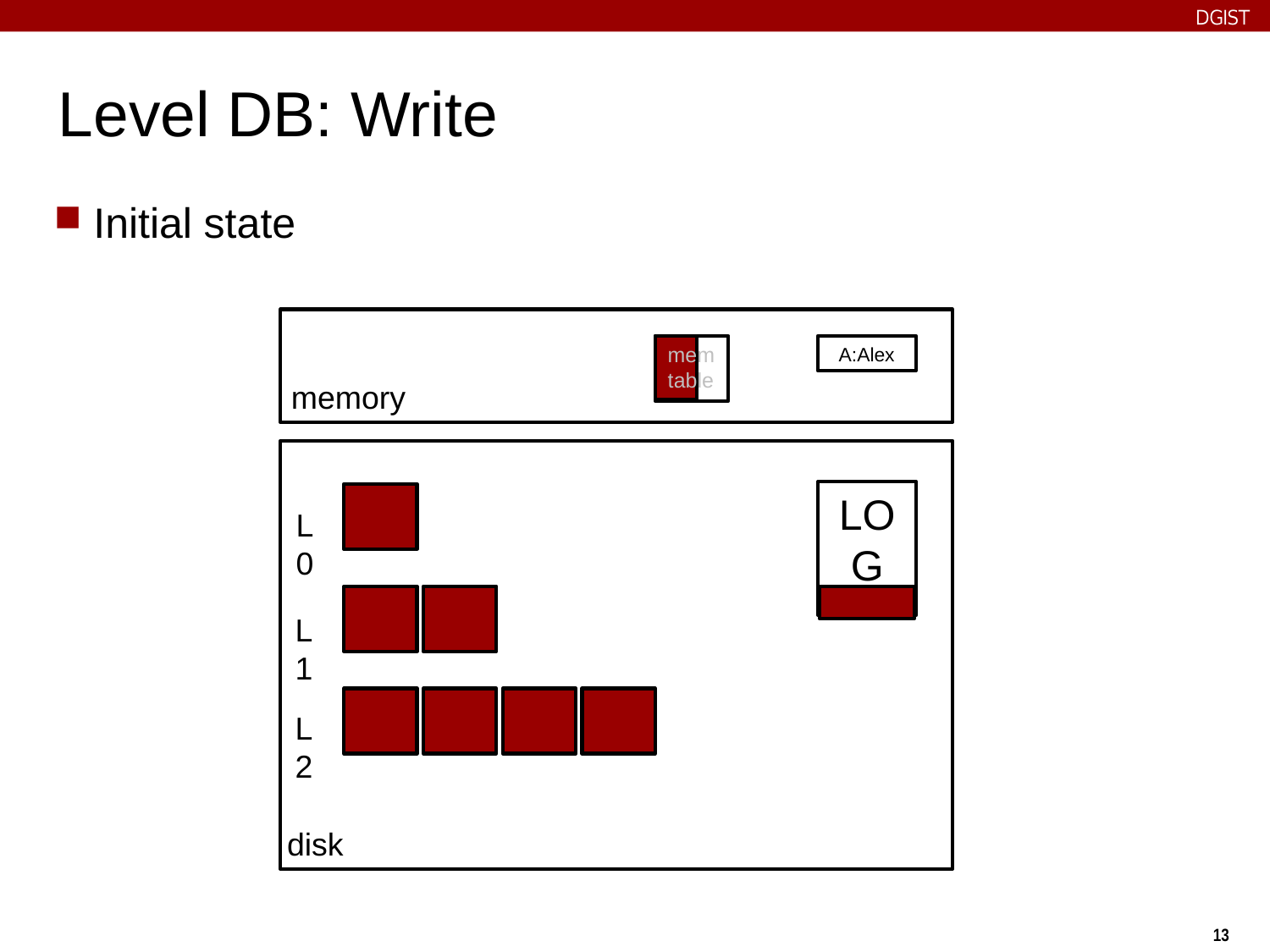

DGIST
# Level DB: Write
Initial state

mem
table

A:Alex
memory

LOG

L0

L1

L2
disk